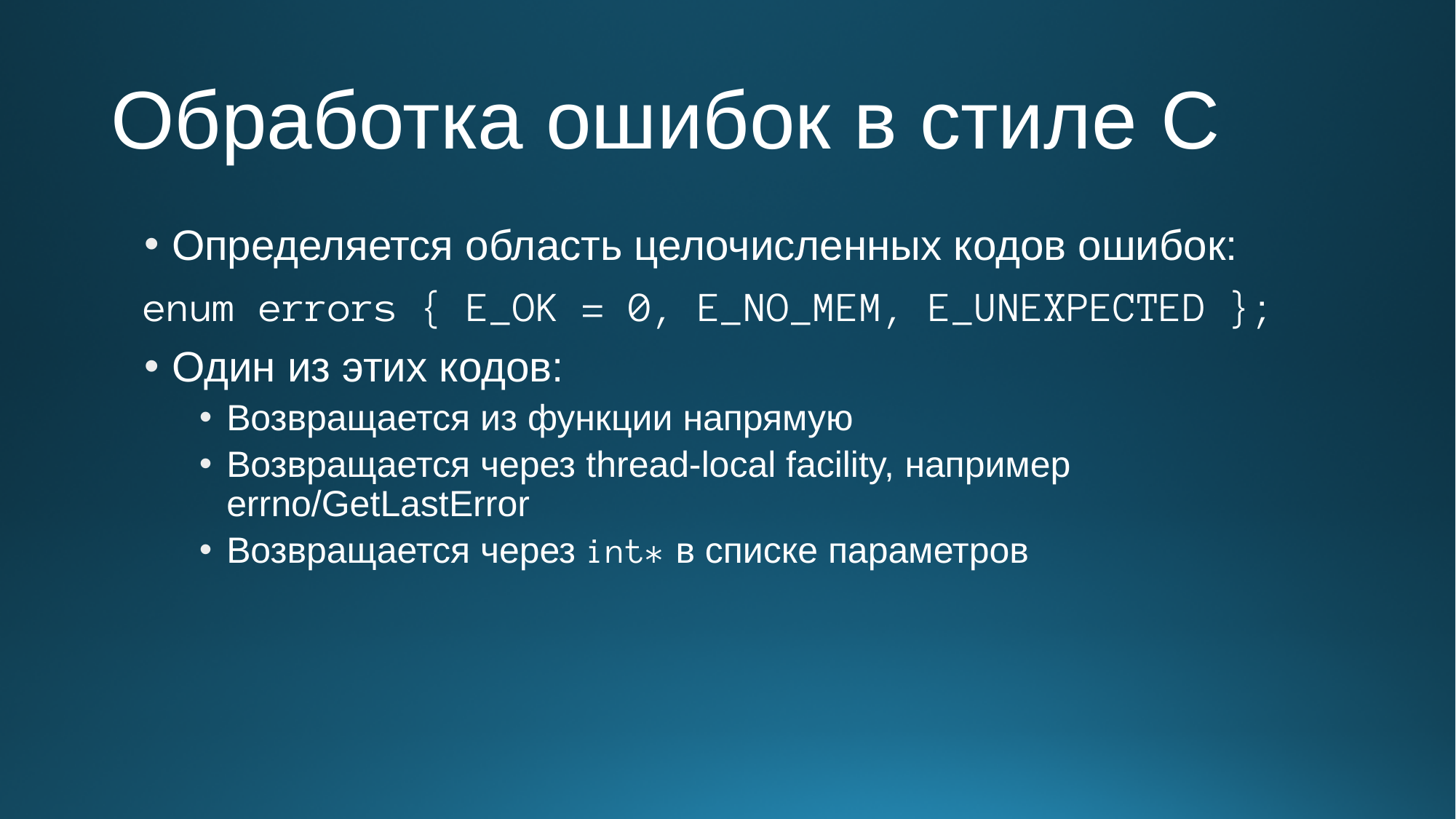

# Обработка ошибок в стиле C
Определяется область целочисленных кодов ошибок:
enum errors { E_OK = 0, E_NO_MEM, E_UNEXPECTED };
Один из этих кодов:
Возвращается из функции напрямую
Возвращается через thread-local facility, например errno/GetLastError
Возвращается через int* в списке параметров